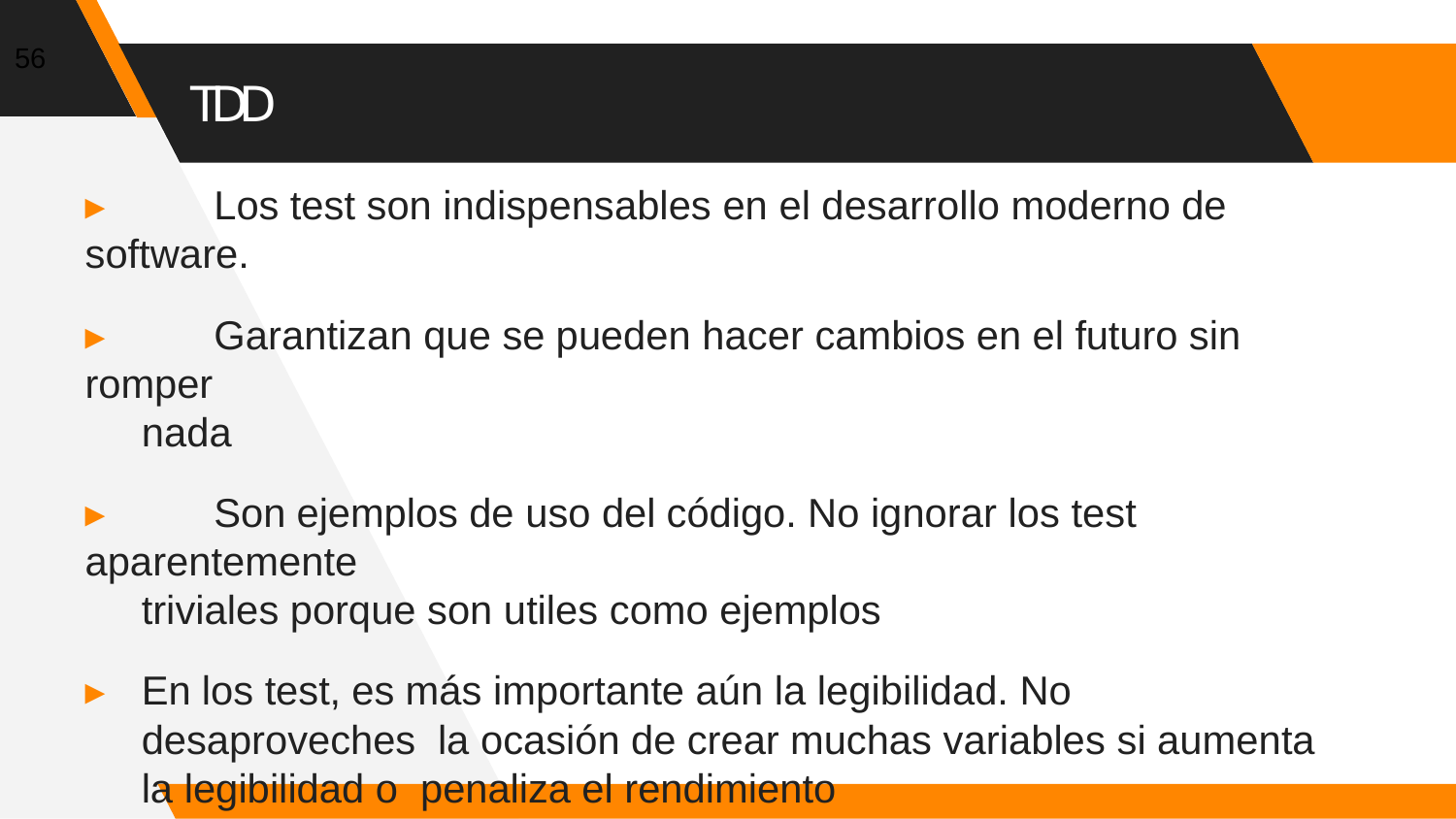

56
TDD
▸	Los test son indispensables en el desarrollo moderno de software.
▸	Garantizan que se pueden hacer cambios en el futuro sin romper
nada
▸	Son ejemplos de uso del código. No ignorar los test aparentemente
triviales porque son utiles como ejemplos
▸	En los test, es más importante aún la legibilidad. No desaproveches  la ocasión de crear muchas variables si aumenta la legibilidad o  penaliza el rendimiento
▸	Evitar métodos muy largos con muchos detalles de implementación